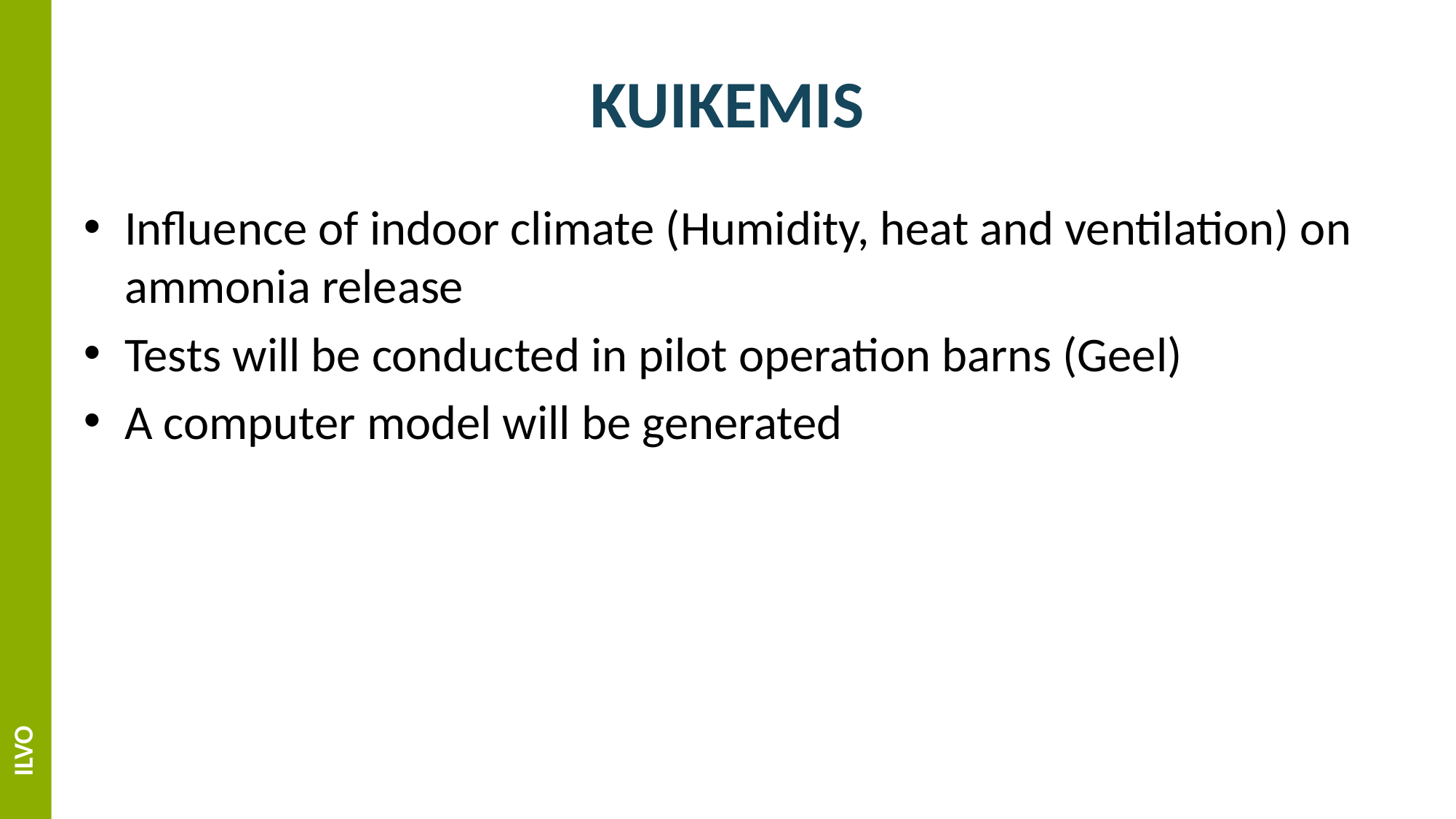

# KUIKEMIS
Influence of indoor climate (Humidity, heat and ventilation) on ammonia release
Tests will be conducted in pilot operation barns (Geel)
A computer model will be generated